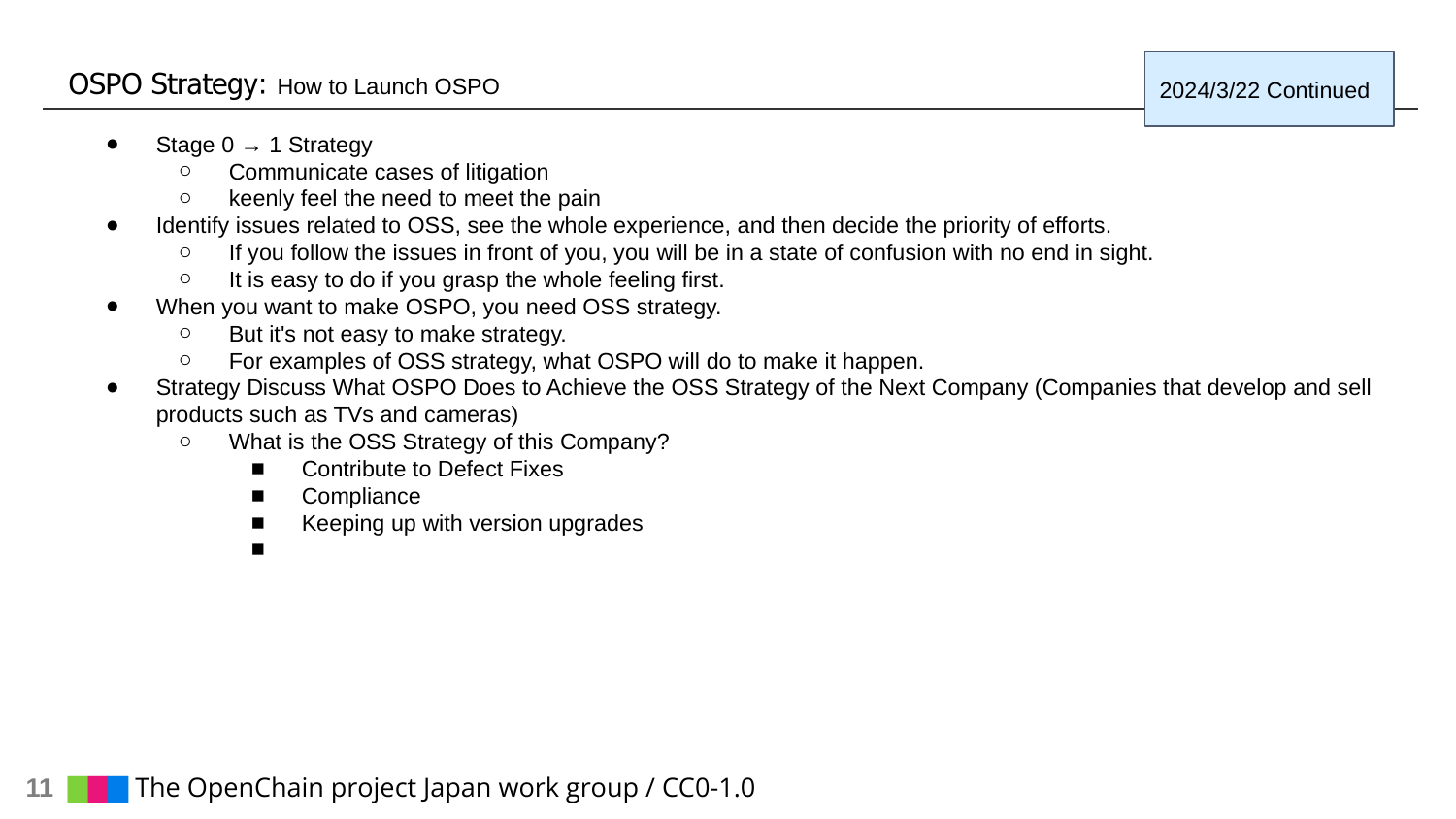

# OSPO Strategy: How to Launch OSPO
2024/3/22 Continued
Stage 0 → 1 Strategy
Communicate cases of litigation
keenly feel the need to meet the pain
Identify issues related to OSS, see the whole experience, and then decide the priority of efforts.
If you follow the issues in front of you, you will be in a state of confusion with no end in sight.
It is easy to do if you grasp the whole feeling first.
When you want to make OSPO, you need OSS strategy.
But it's not easy to make strategy.
For examples of OSS strategy, what OSPO will do to make it happen.
Strategy Discuss What OSPO Does to Achieve the OSS Strategy of the Next Company (Companies that develop and sell products such as TVs and cameras)
What is the OSS Strategy of this Company?
Contribute to Defect Fixes
Compliance
Keeping up with version upgrades